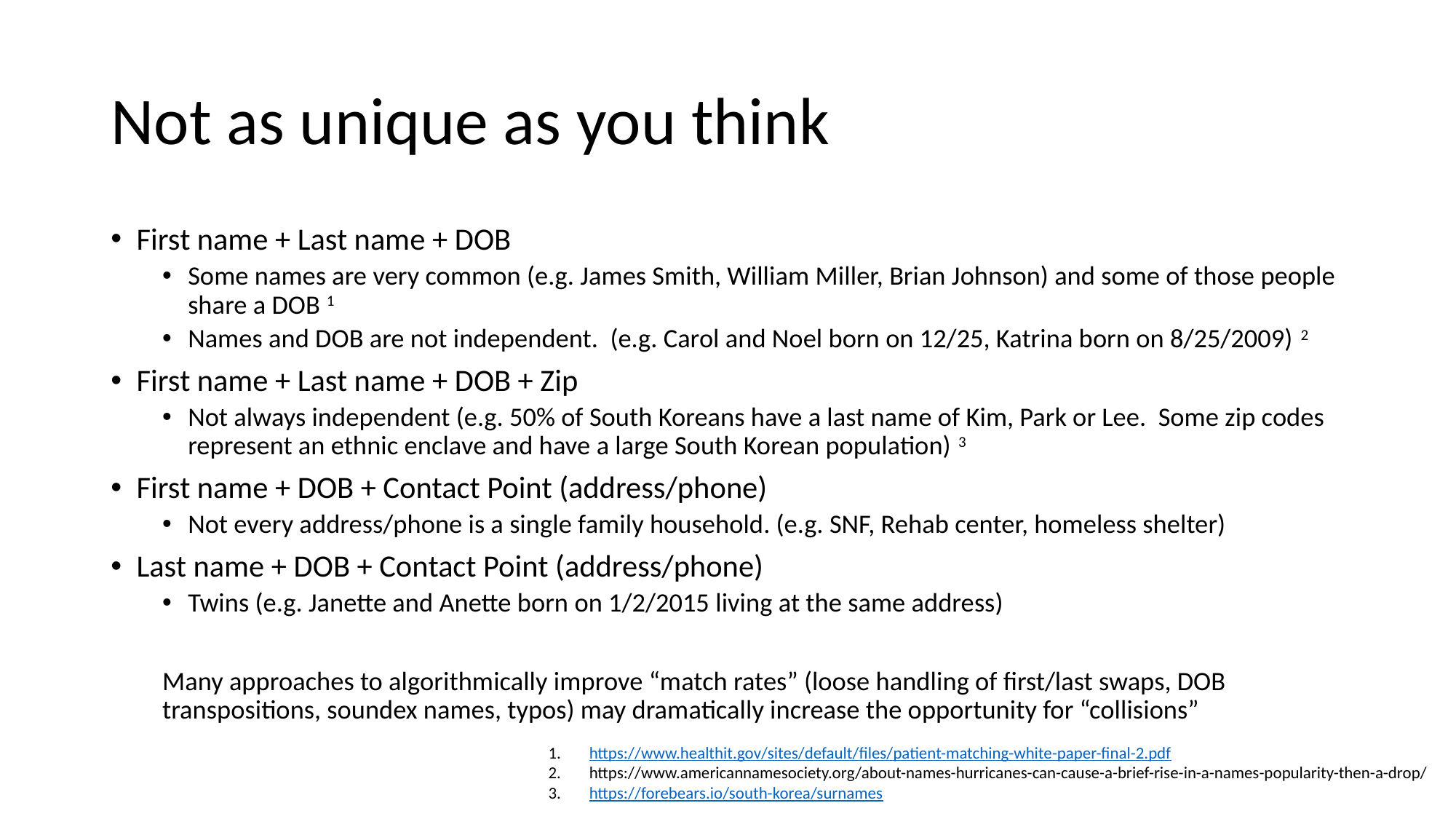

# Not as unique as you think
First name + Last name + DOB
Some names are very common (e.g. James Smith, William Miller, Brian Johnson) and some of those people share a DOB 1
Names and DOB are not independent.  (e.g. Carol and Noel born on 12/25, Katrina born on 8/25/2009) 2
First name + Last name + DOB + Zip
Not always independent (e.g. 50% of South Koreans have a last name of Kim, Park or Lee.  Some zip codes represent an ethnic enclave and have a large South Korean population) 3
First name + DOB + Contact Point (address/phone)
Not every address/phone is a single family household. (e.g. SNF, Rehab center, homeless shelter)
Last name + DOB + Contact Point (address/phone)
Twins (e.g. Janette and Anette born on 1/2/2015 living at the same address)

Many approaches to algorithmically improve “match rates” (loose handling of first/last swaps, DOB transpositions, soundex names, typos) may dramatically increase the opportunity for “collisions”

https://www.healthit.gov/sites/default/files/patient-matching-white-paper-final-2.pdf
https://www.americannamesociety.org/about-names-hurricanes-can-cause-a-brief-rise-in-a-names-popularity-then-a-drop/
https://forebears.io/south-korea/surnames